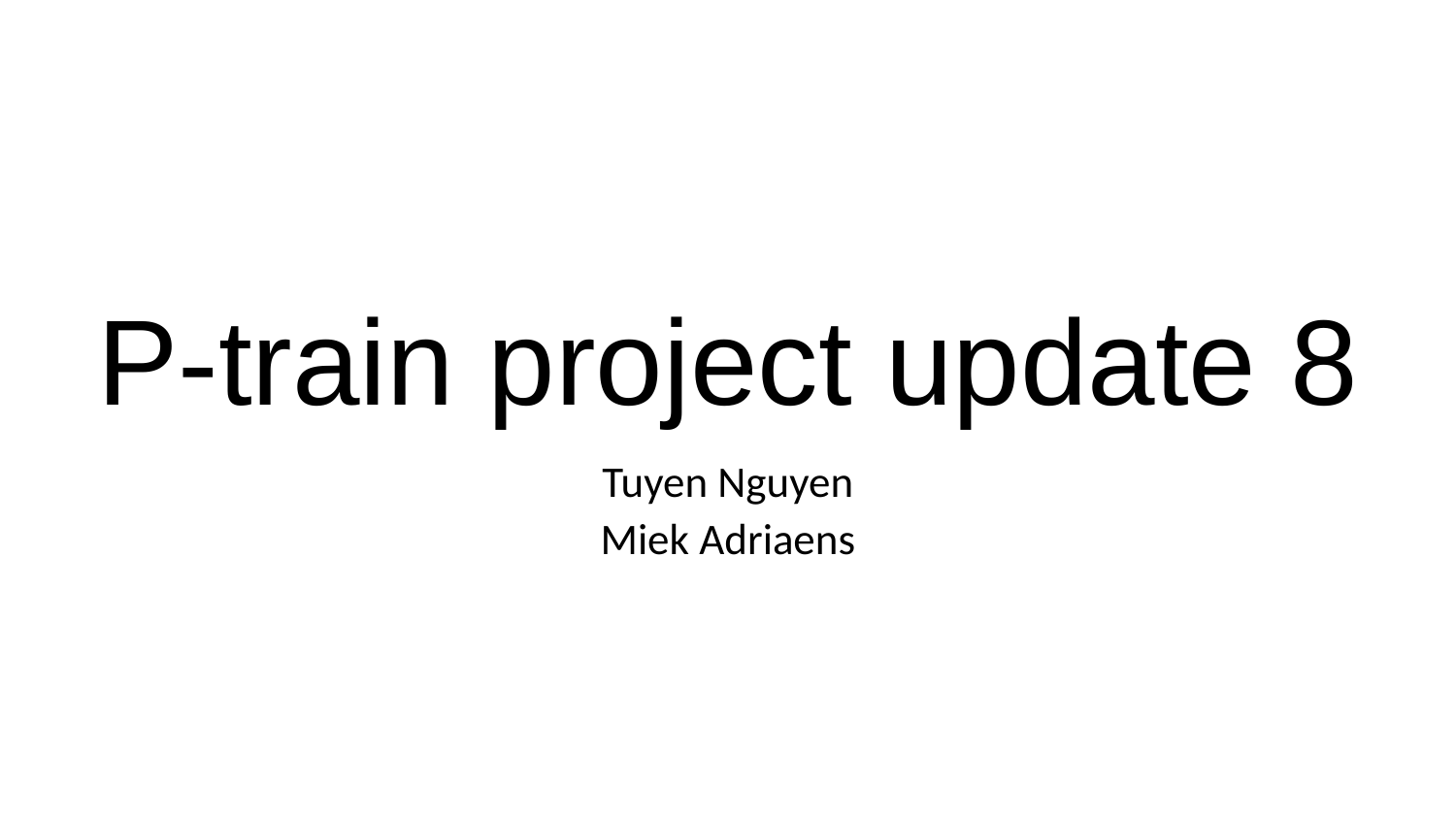

# P-train project update 8
Tuyen Nguyen
Miek Adriaens